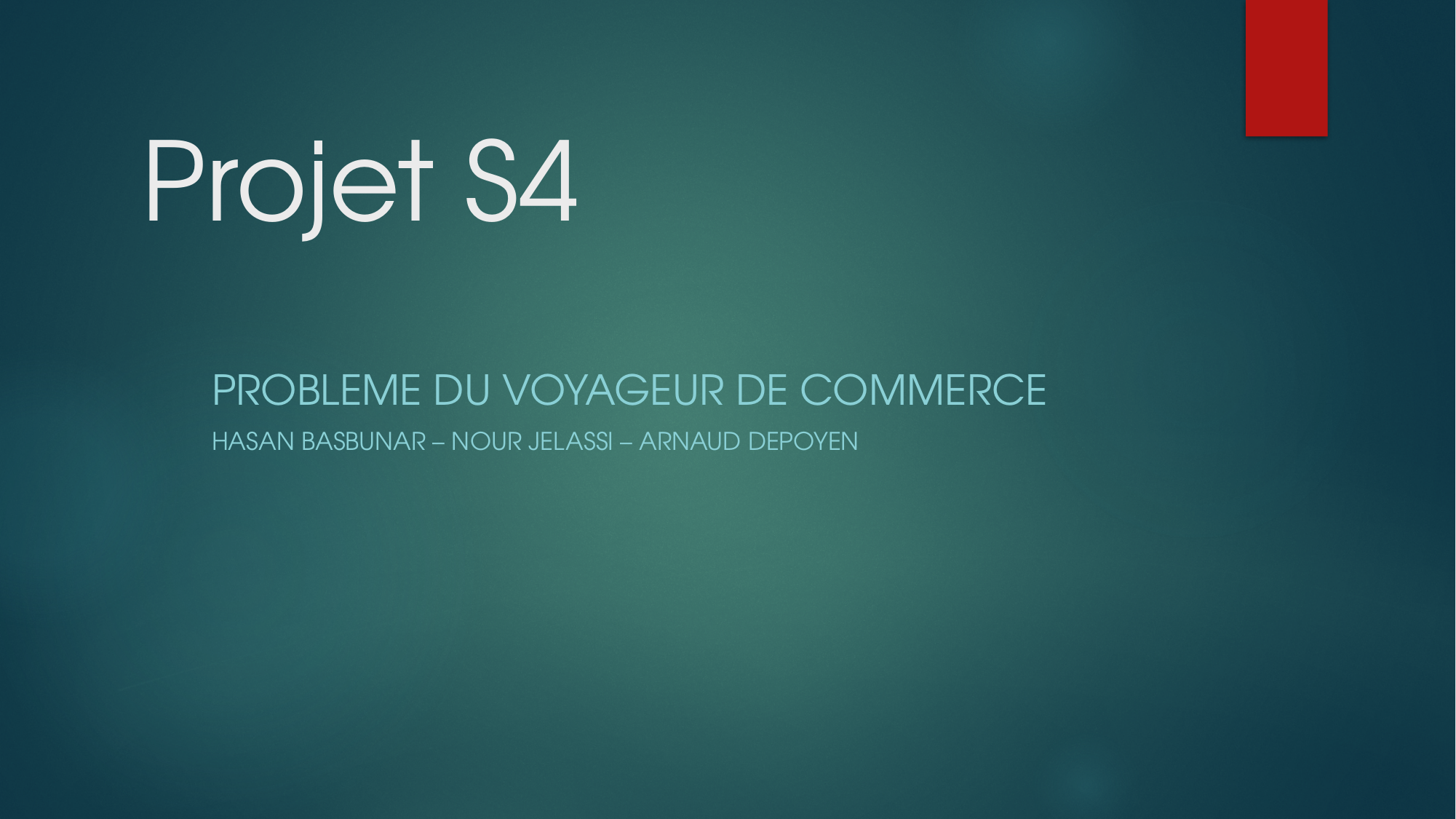

# Projet S4
Probleme du voyageur de commerce
Hasan BASBUNAR – nour jelassi – ARNAUD DEPOYEN